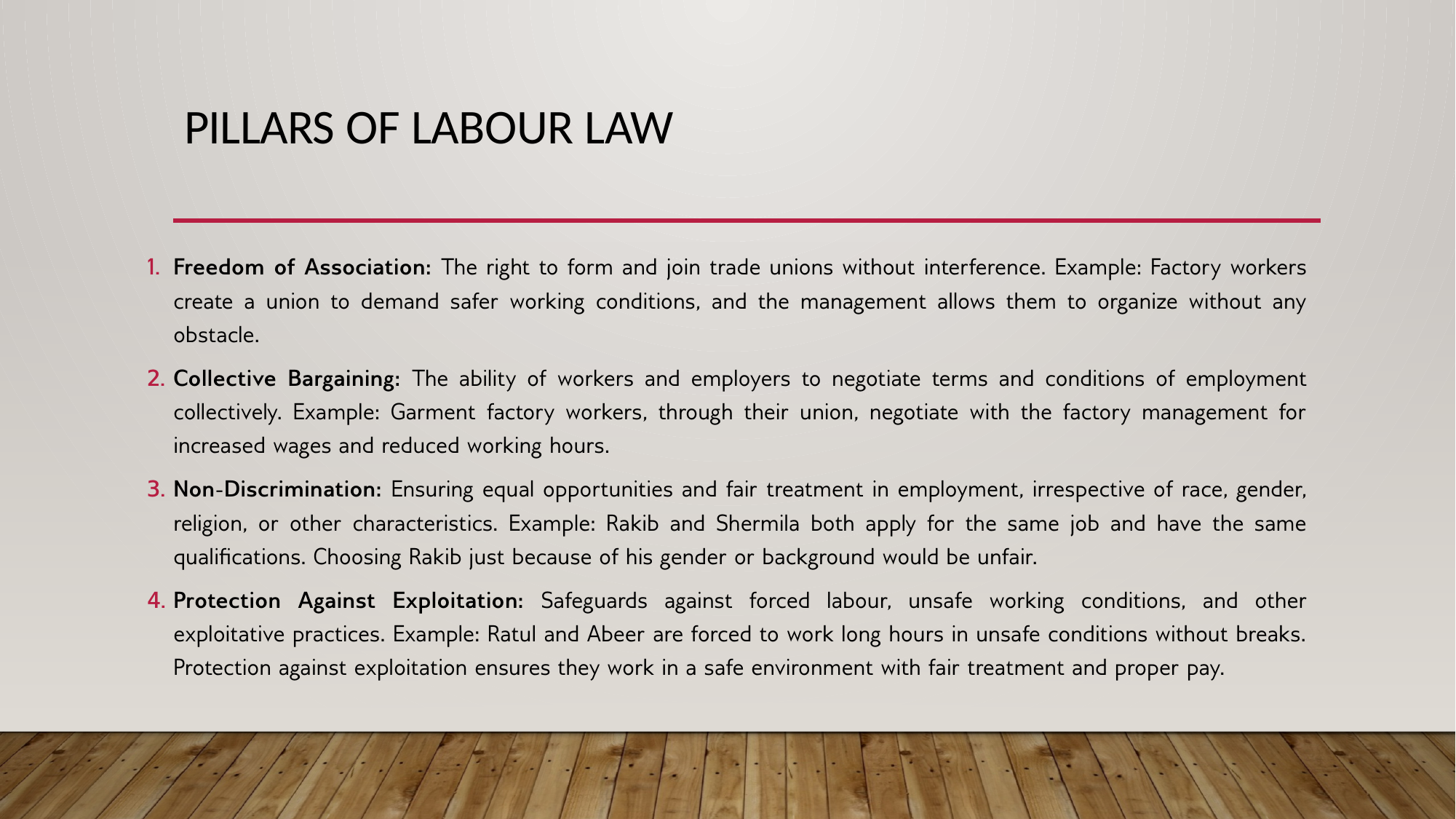

# Pillars of Labour Law
Freedom of Association: The right to form and join trade unions without interference. Example: Factory workers create a union to demand safer working conditions, and the management allows them to organize without any obstacle.
Collective Bargaining: The ability of workers and employers to negotiate terms and conditions of employment collectively. Example: Garment factory workers, through their union, negotiate with the factory management for increased wages and reduced working hours.
Non-Discrimination: Ensuring equal opportunities and fair treatment in employment, irrespective of race, gender, religion, or other characteristics. Example: Rakib and Shermila both apply for the same job and have the same qualifications. Choosing Rakib just because of his gender or background would be unfair.
Protection Against Exploitation: Safeguards against forced labour, unsafe working conditions, and other exploitative practices. Example: Ratul and Abeer are forced to work long hours in unsafe conditions without breaks. Protection against exploitation ensures they work in a safe environment with fair treatment and proper pay.